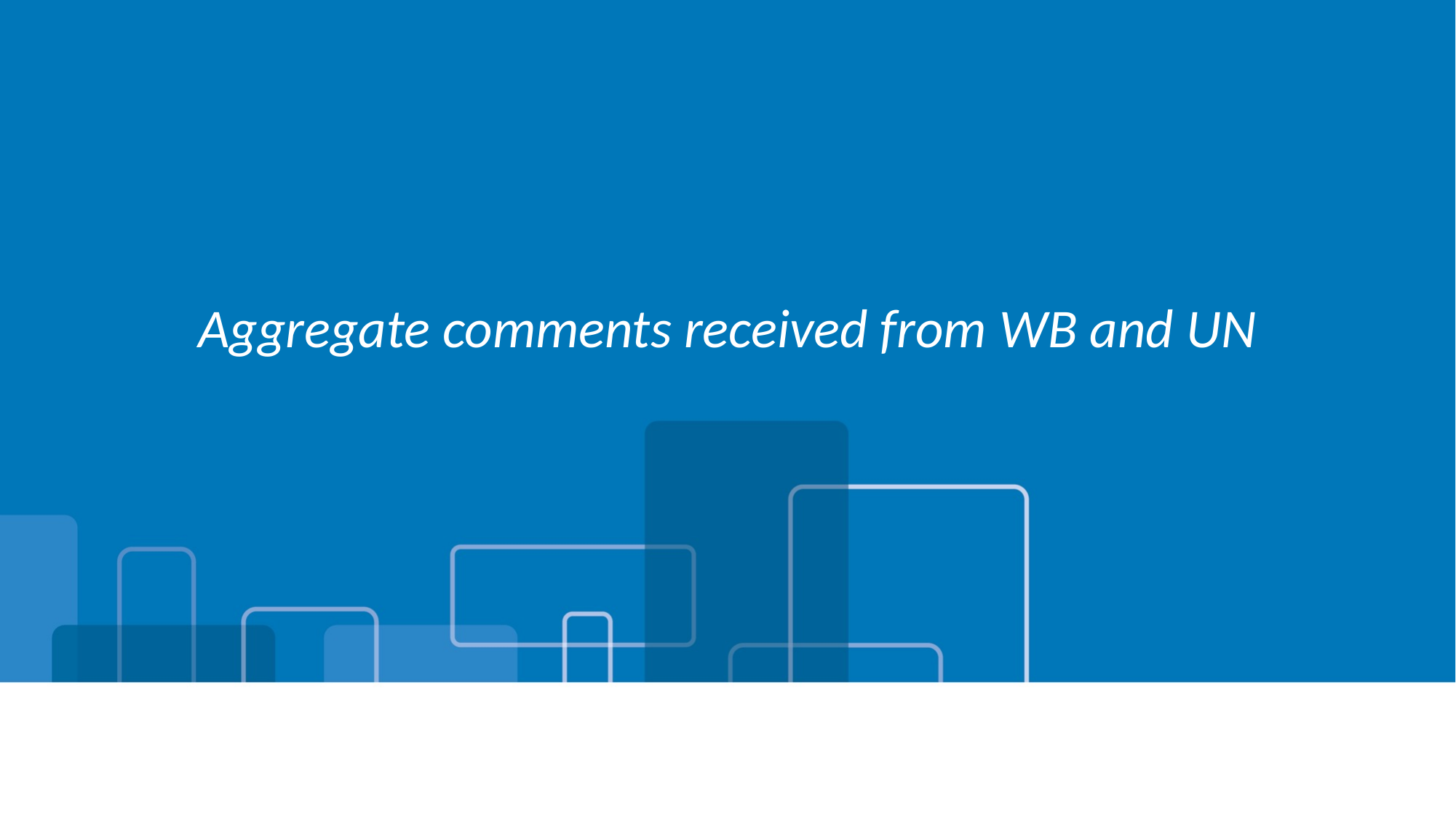

Aggregate comments received from WB and UN